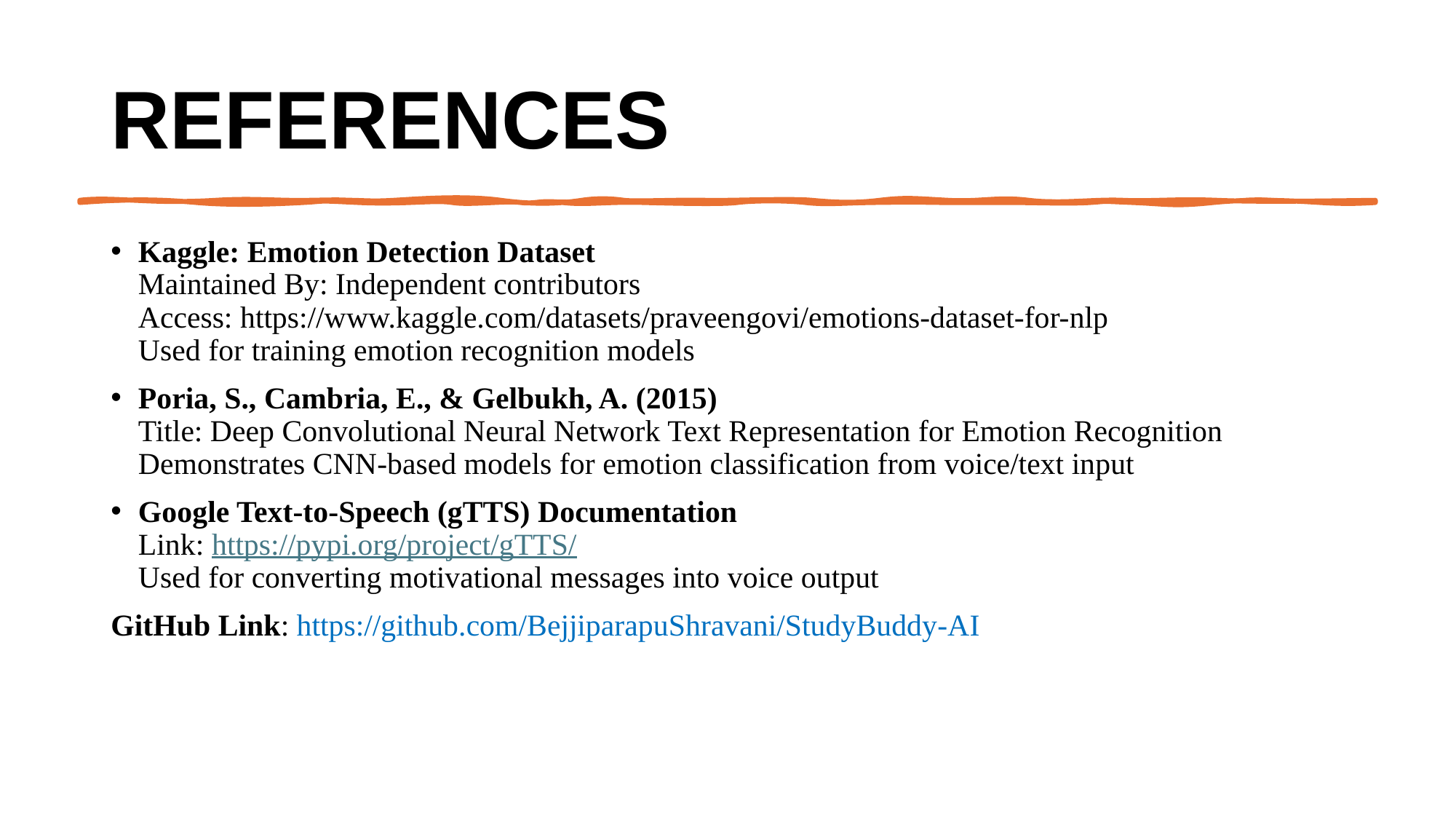

# References

Kaggle: Emotion Detection Dataset
Maintained By: Independent contributors
Access: https://www.kaggle.com/datasets/praveengovi/emotions-dataset-for-nlp
Used for training emotion recognition models
Poria, S., Cambria, E., & Gelbukh, A. (2015)
Title: Deep Convolutional Neural Network Text Representation for Emotion Recognition
Demonstrates CNN-based models for emotion classification from voice/text input
Google Text-to-Speech (gTTS) Documentation
Link: https://pypi.org/project/gTTS/
Used for converting motivational messages into voice output
GitHub Link: https://github.com/BejjiparapuShravani/StudyBuddy-AI